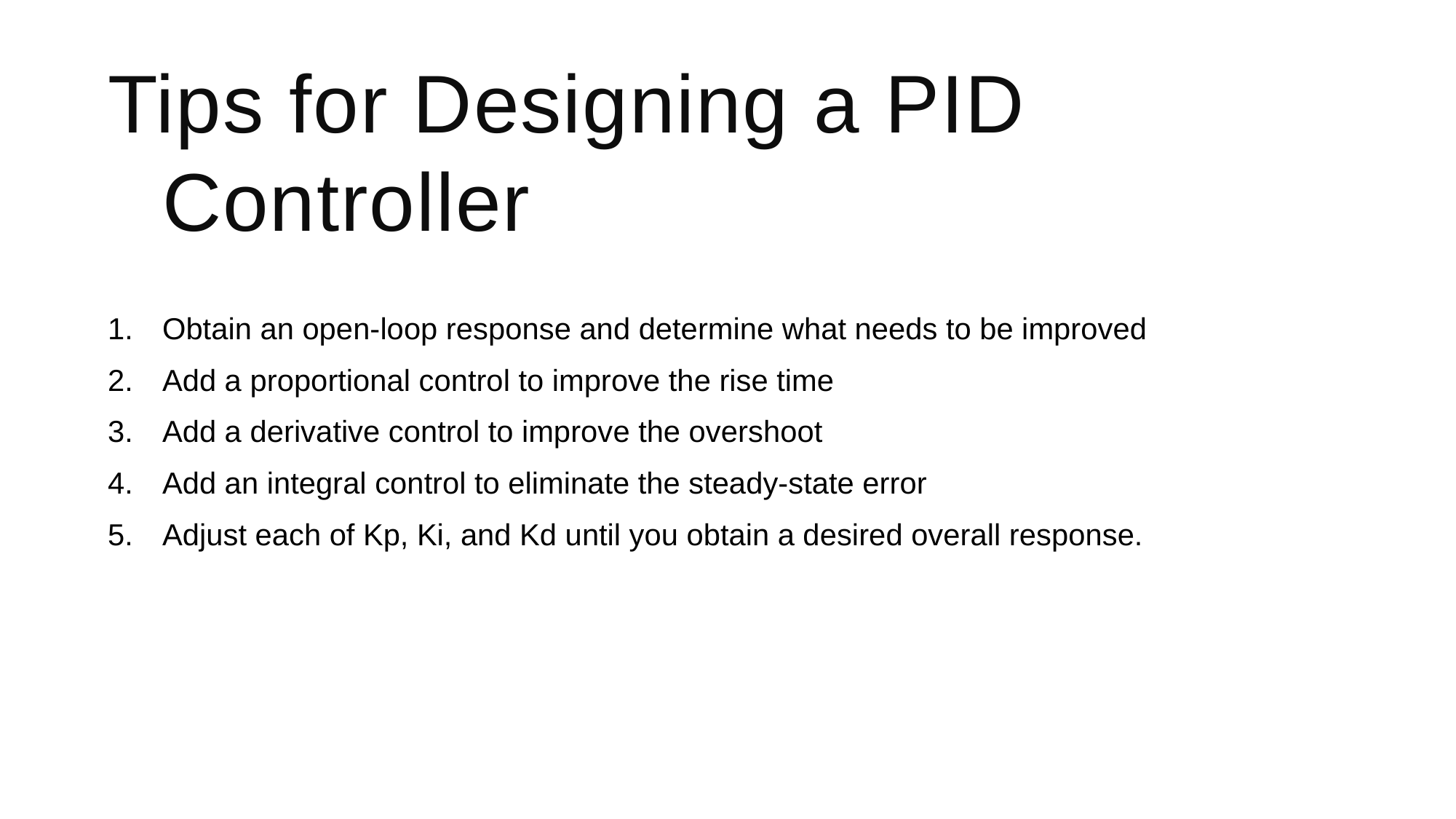

Tips for Designing a PID Controller

1.	Obtain an open-loop response and determine what needs to be improved
2.	Add a proportional control to improve the rise time
3.	Add a derivative control to improve the overshoot
4.	Add an integral control to eliminate the steady-state error
Adjust each of Kp, Ki, and Kd until you obtain a desired overall response.